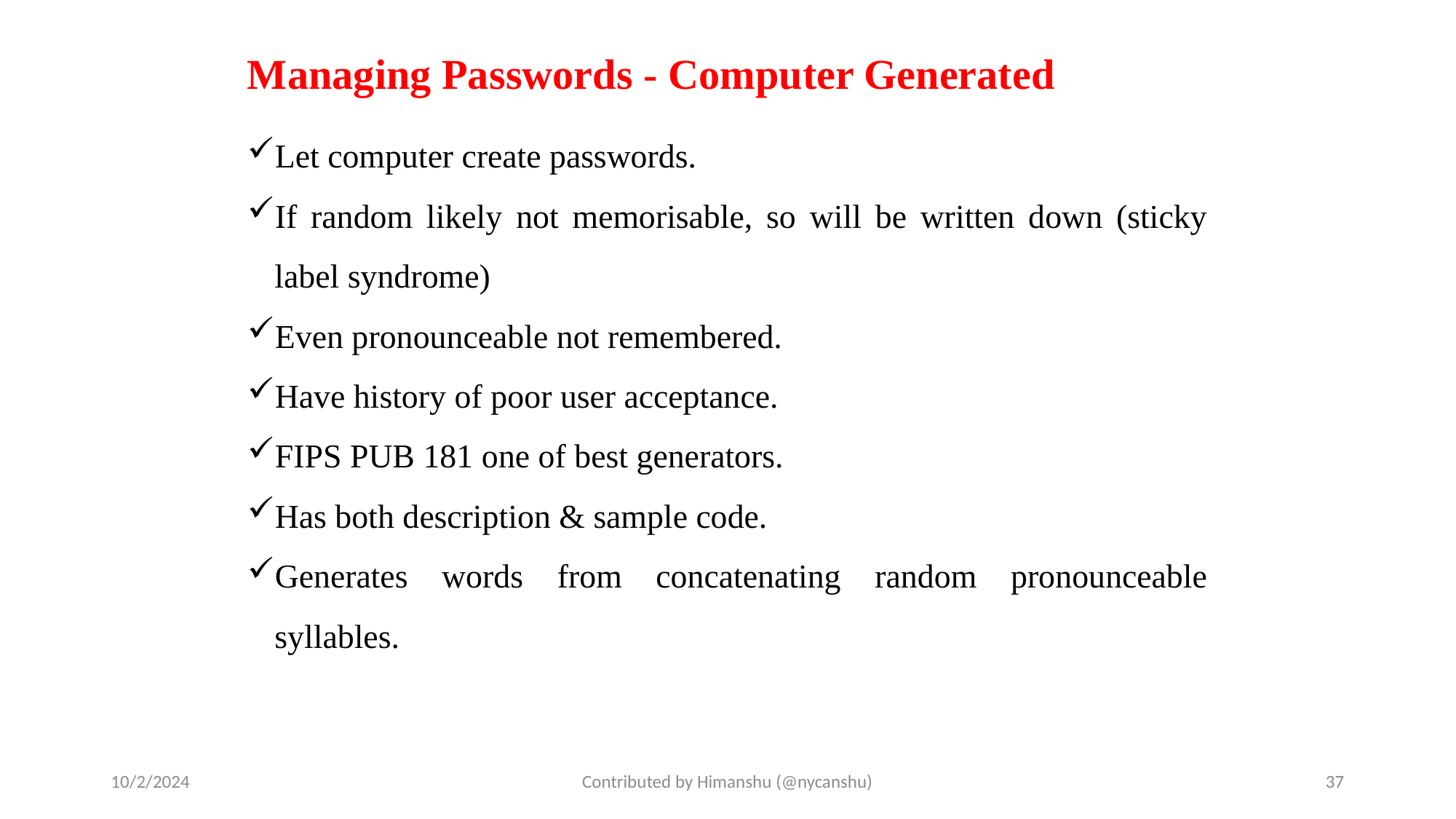

# Managing Passwords - Computer Generated
Let computer create passwords.
If random likely not memorisable, so will be written down (sticky label syndrome)
Even pronounceable not remembered.
Have history of poor user acceptance.
FIPS PUB 181 one of best generators.
Has both description & sample code.
Generates words from concatenating random pronounceable syllables.
10/2/2024
Contributed by Himanshu (@nycanshu)
37